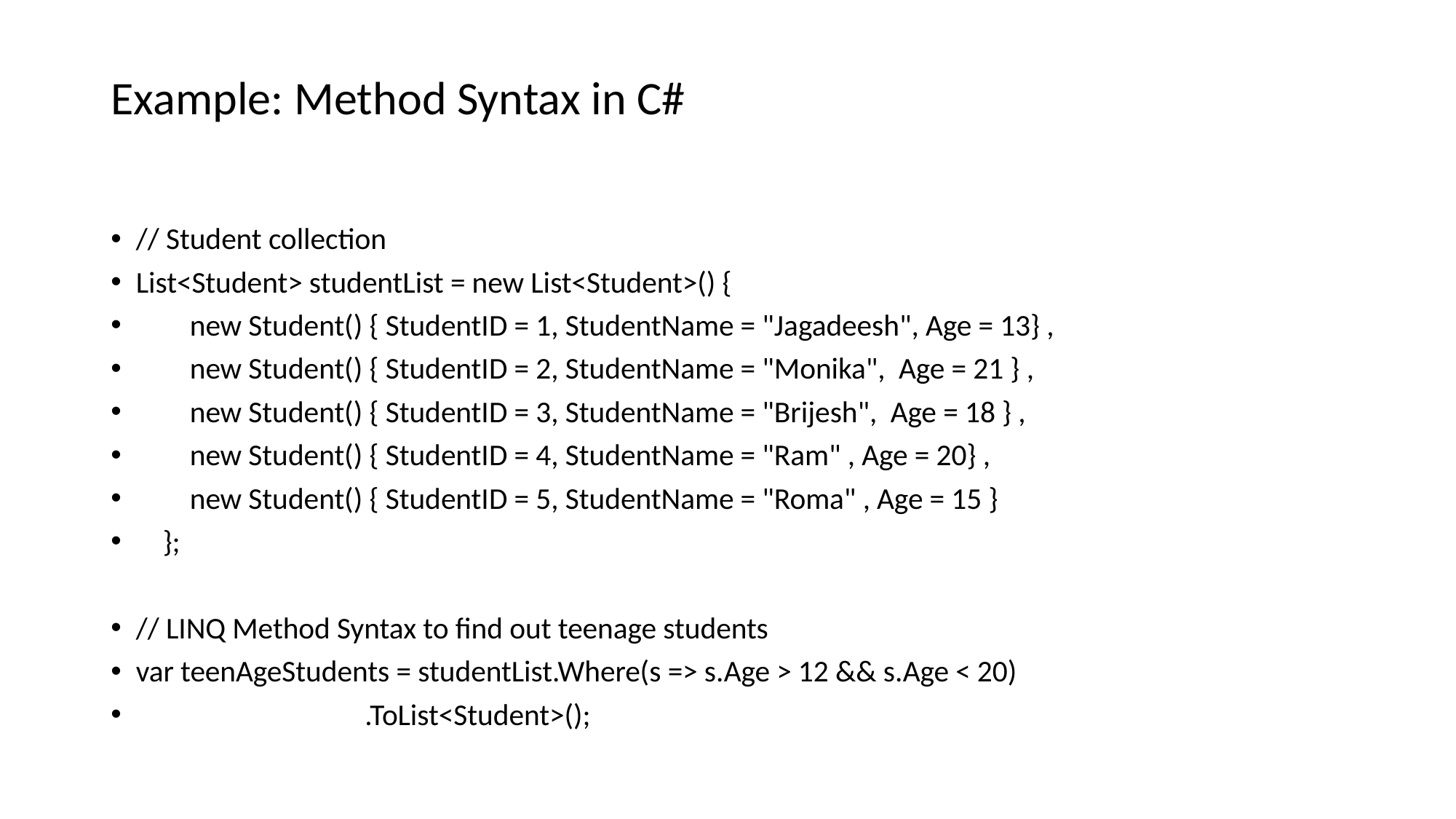

# Example: Method Syntax in C#
// Student collection
List<Student> studentList = new List<Student>() {
        new Student() { StudentID = 1, StudentName = "Jagadeesh", Age = 13} ,
        new Student() { StudentID = 2, StudentName = "Monika",  Age = 21 } ,
        new Student() { StudentID = 3, StudentName = "Brijesh",  Age = 18 } ,
        new Student() { StudentID = 4, StudentName = "Ram" , Age = 20} ,
        new Student() { StudentID = 5, StudentName = "Roma" , Age = 15 }
    };

// LINQ Method Syntax to find out teenage students
var teenAgeStudents = studentList.Where(s => s.Age > 12 && s.Age < 20)
                                  .ToList<Student>();